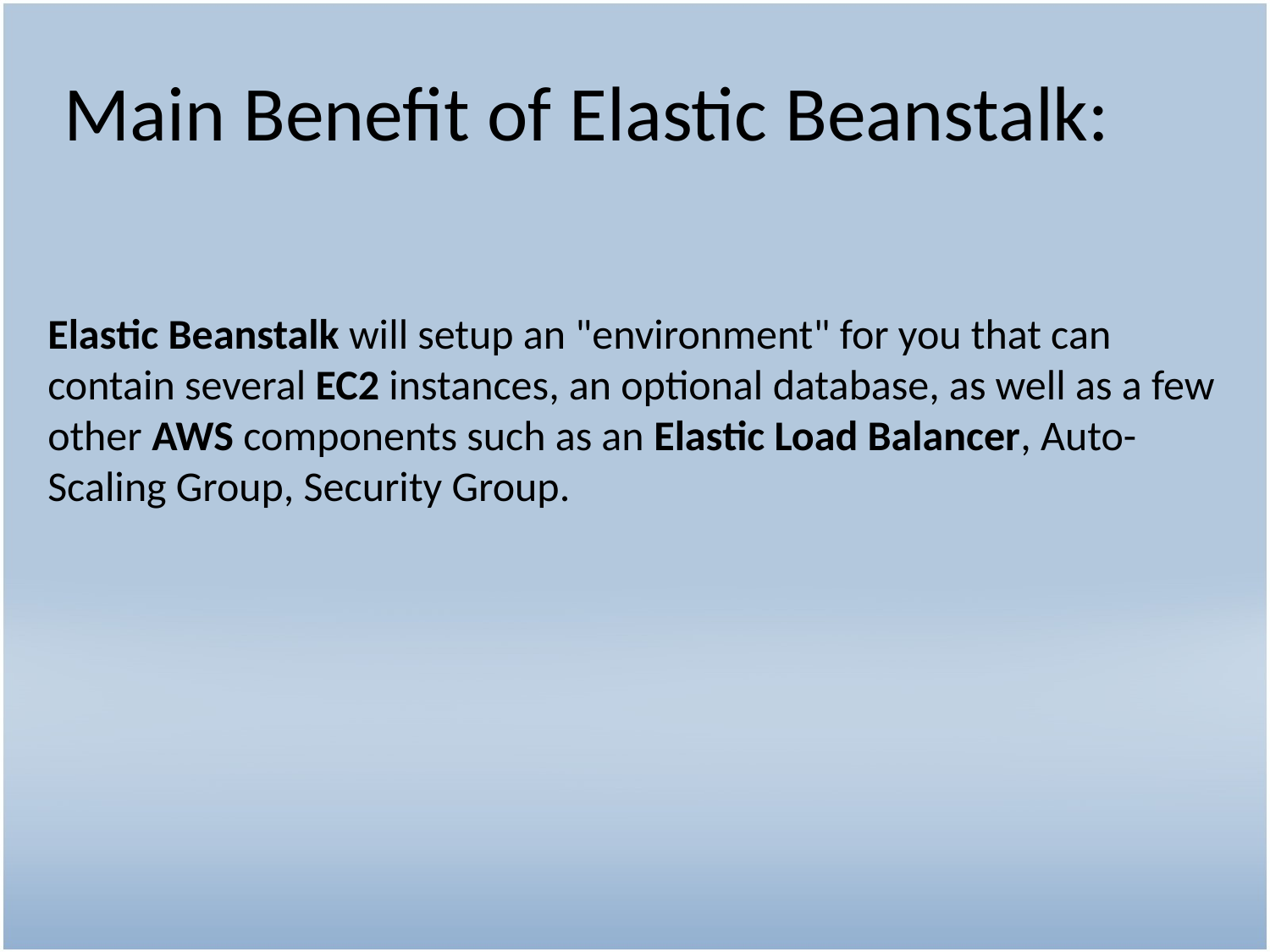

# Main Benefit of Elastic Beanstalk:
Elastic Beanstalk will setup an "environment" for you that can contain several EC2 instances, an optional database, as well as a few other AWS components such as an Elastic Load Balancer, Auto-Scaling Group, Security Group.